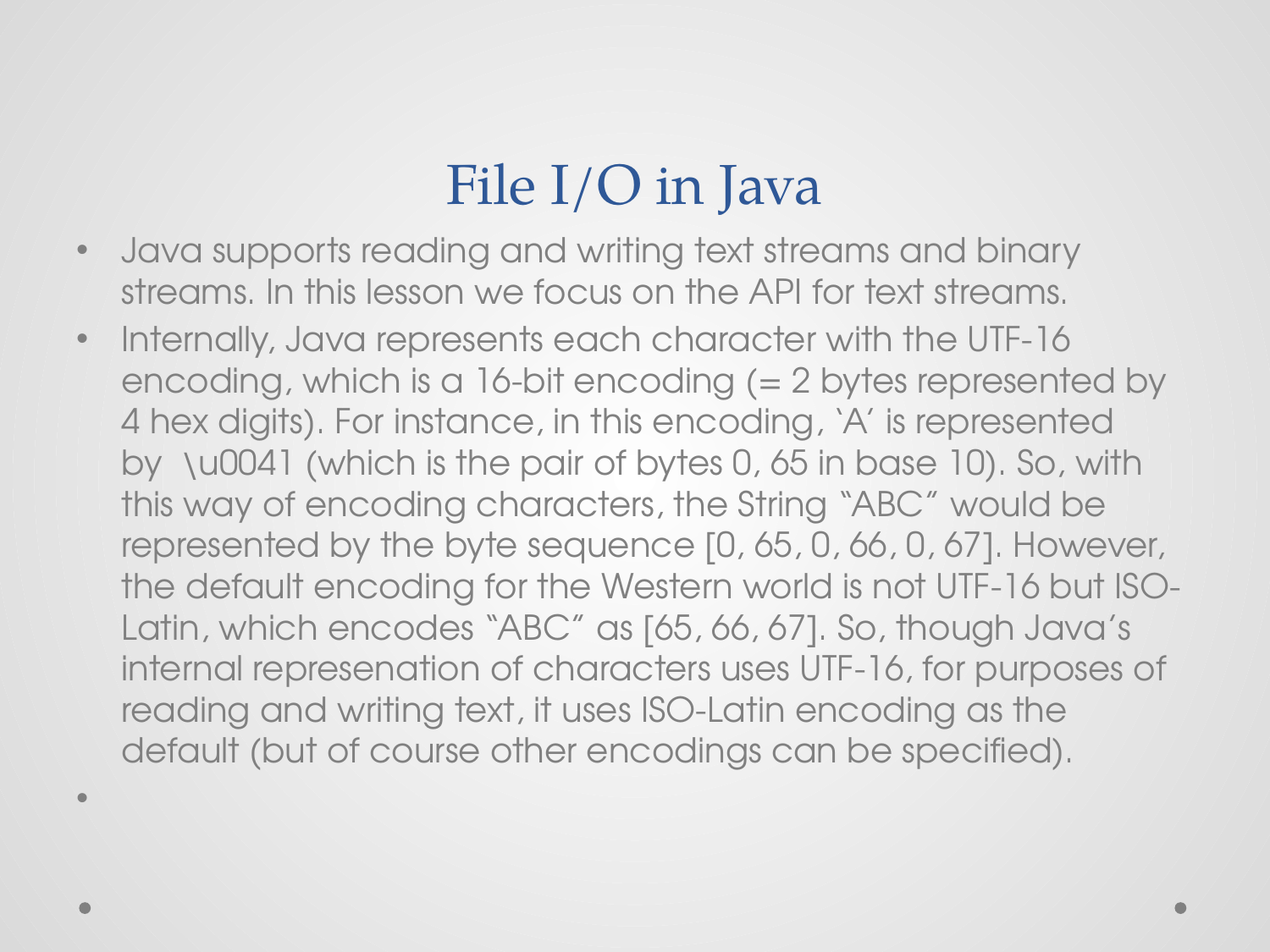

# File I/O in Java
Java supports reading and writing text streams and binary streams. In this lesson we focus on the API for text streams.
Internally, Java represents each character with the UTF-16 encoding, which is a 16-bit encoding (= 2 bytes represented by 4 hex digits). For instance, in this encoding, ‘A’ is represented by  \u0041 (which is the pair of bytes 0, 65 in base 10). So, with this way of encoding characters, the String “ABC” would be represented by the byte sequence [0, 65, 0, 66, 0, 67]. However, the default encoding for the Western world is not UTF-16 but ISO-Latin, which encodes “ABC” as [65, 66, 67]. So, though Java’s internal represenation of characters uses UTF-16, for purposes of reading and writing text, it uses ISO-Latin encoding as the default (but of course other encodings can be specified).